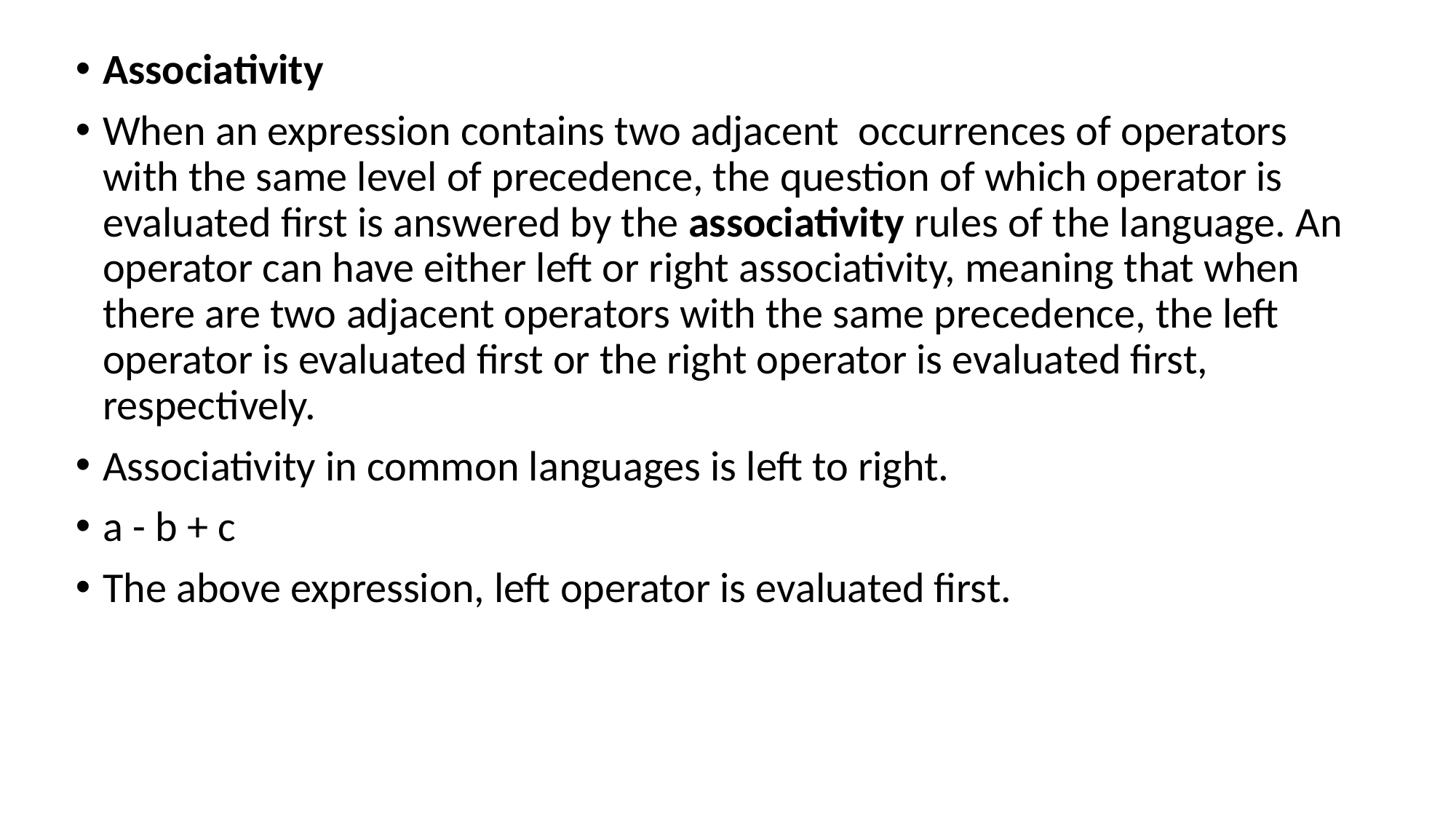

Associativity
When an expression contains two adjacent  occurrences of operators with the same level of precedence, the question of which operator is evaluated first is answered by the associativity rules of the language. An operator can have either left or right associativity, meaning that when there are two adjacent operators with the same precedence, the left operator is evaluated first or the right operator is evaluated first, respectively.
Associativity in common languages is left to right.
a - b + c
The above expression, left operator is evaluated first.